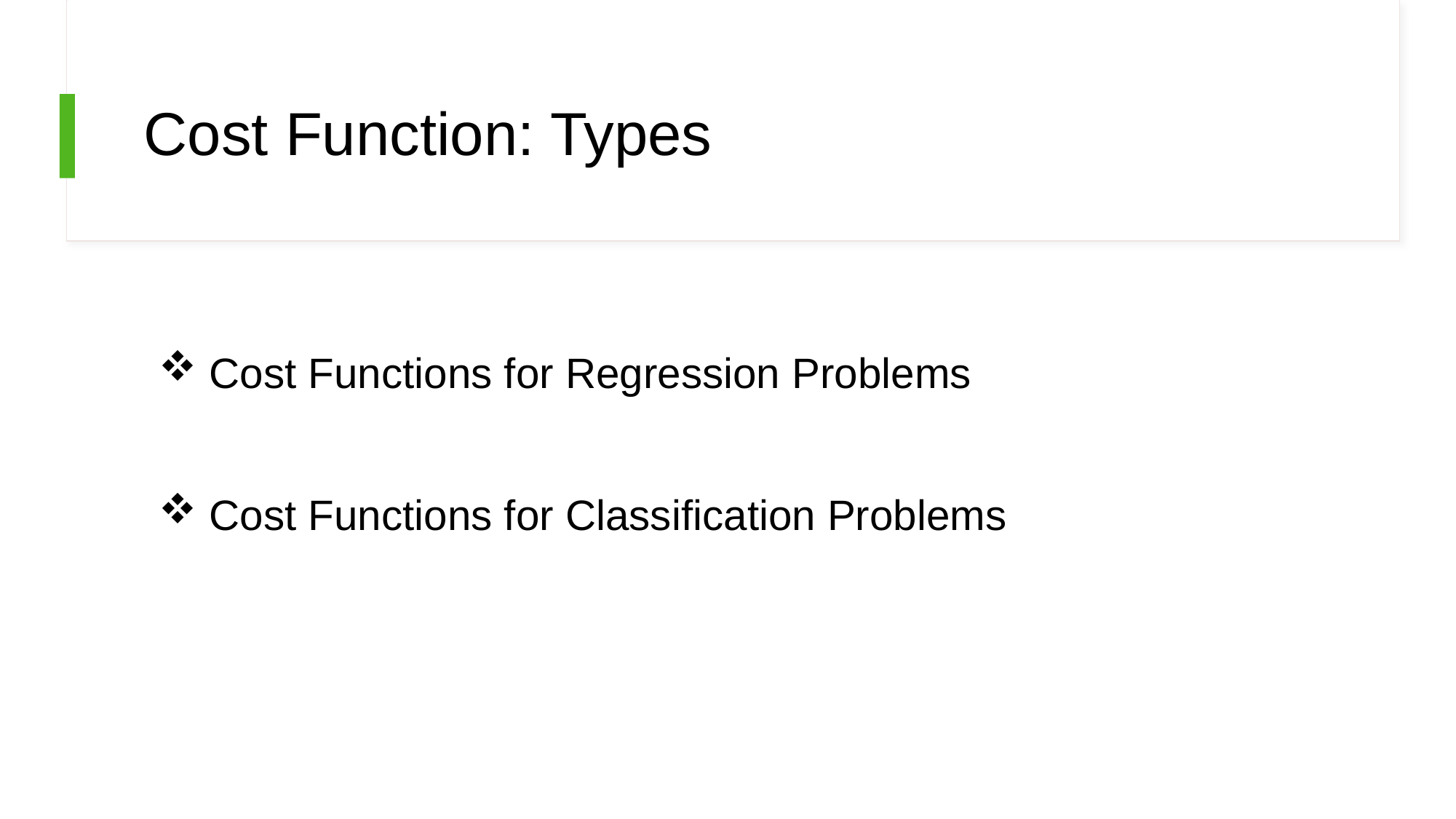

# Cost Function: Types

 Cost Functions for Regression Problems

 Cost Functions for Classification Problems